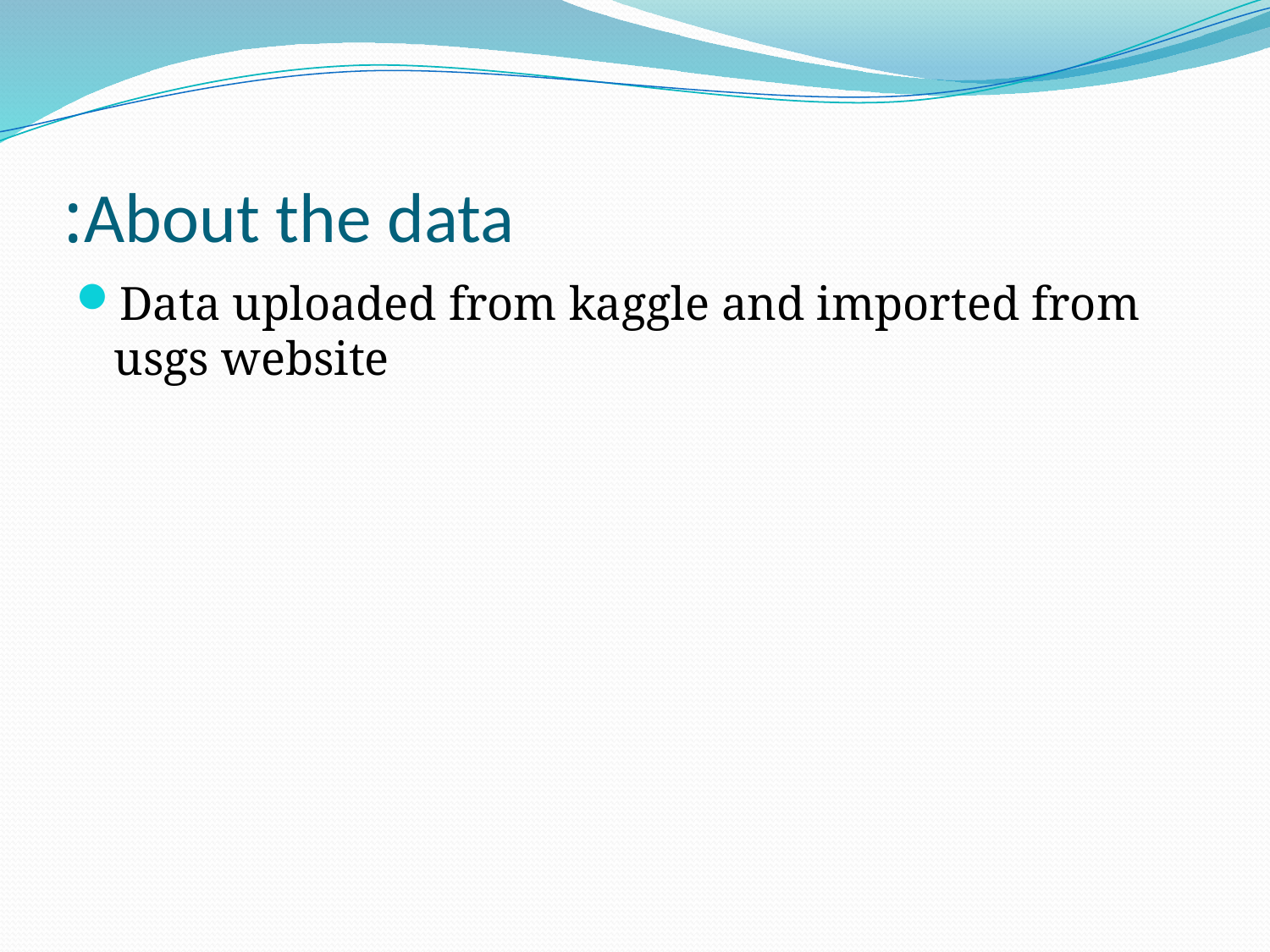

# About the data:
Data uploaded from kaggle and imported from usgs website